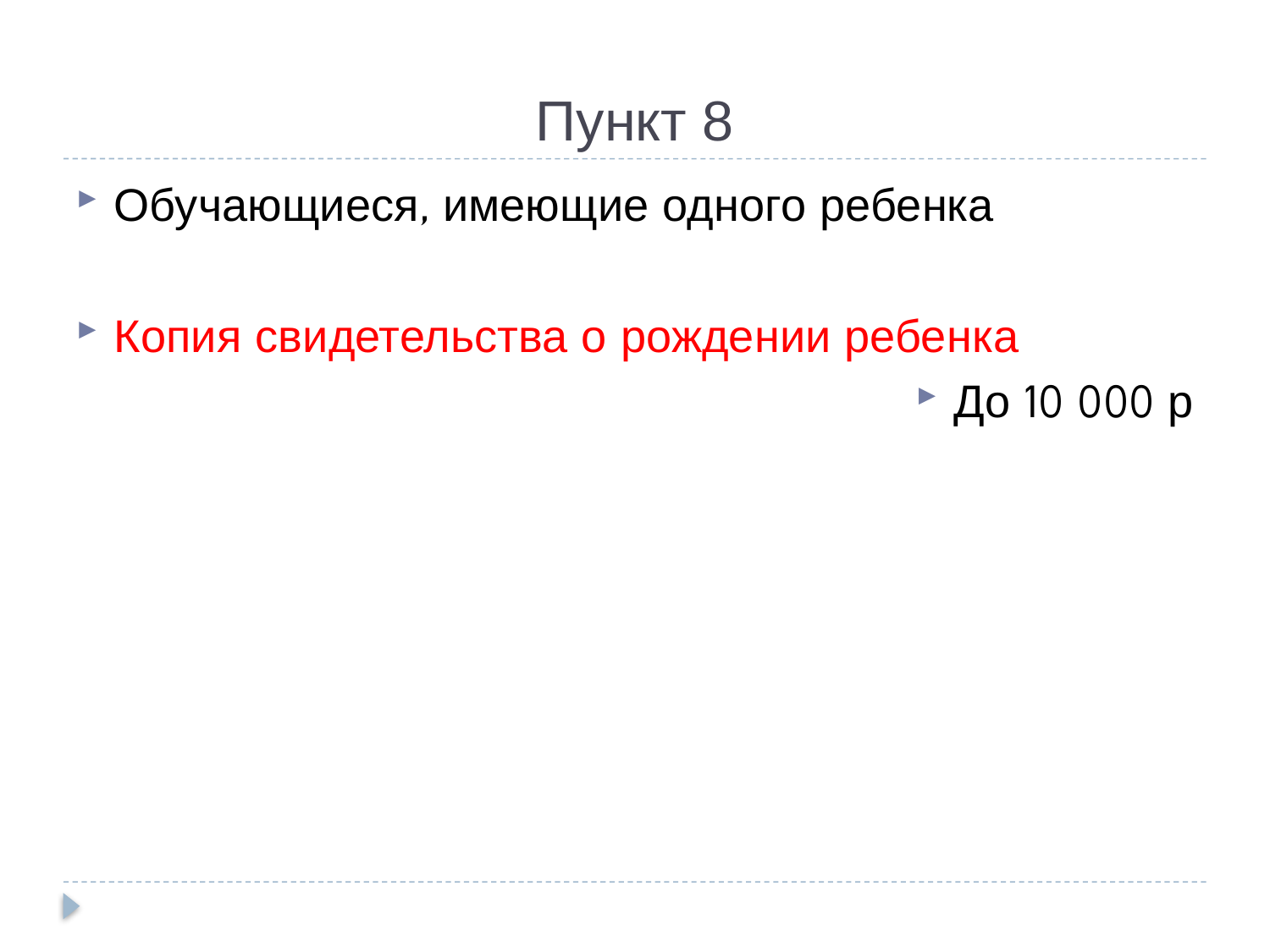

# Пункт 8
Обучающиеся, имеющие одного ребенка

Копия свидетельства о рождении ребенка
До 10 000 р